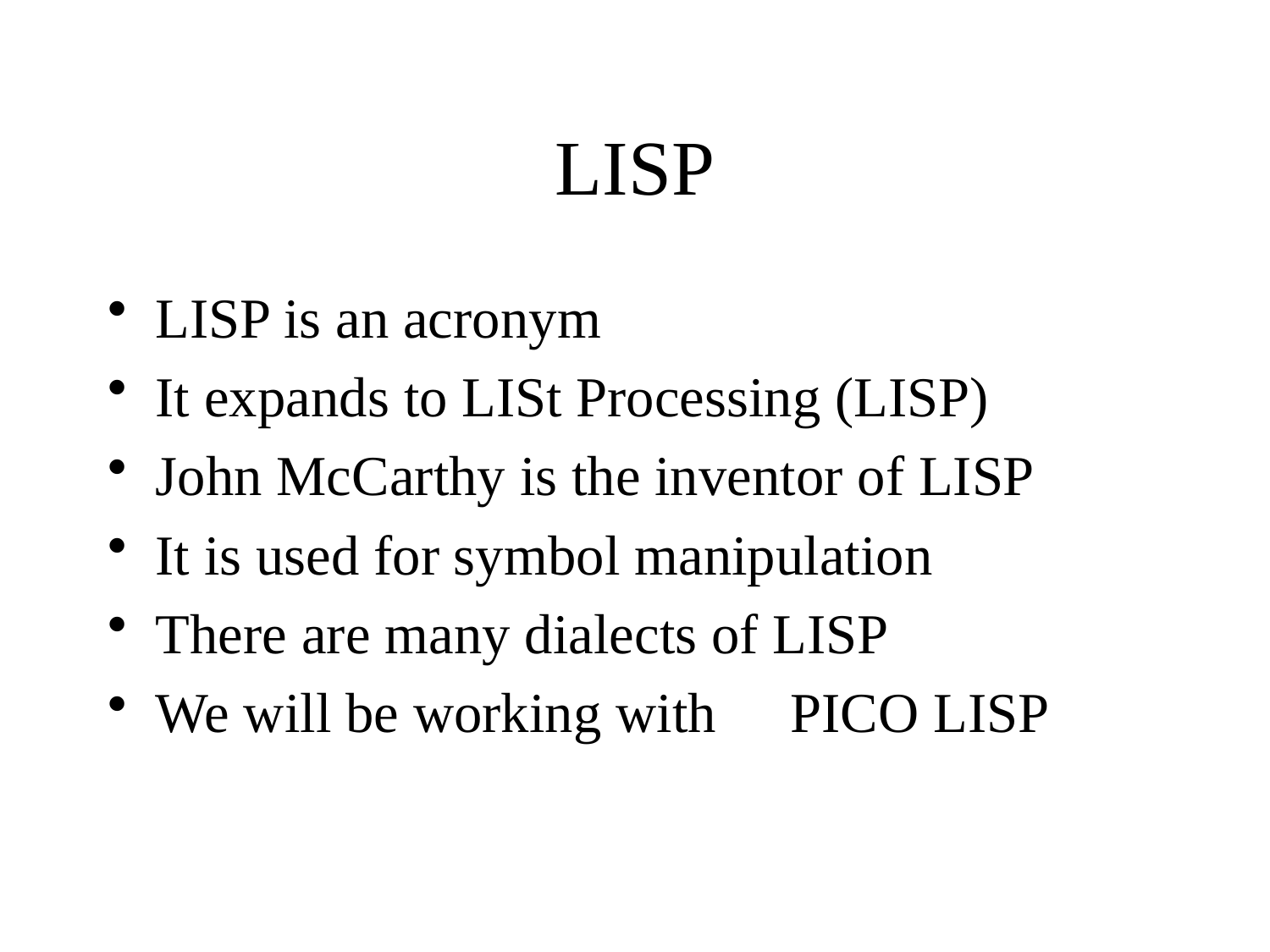

# LISP
LISP is an acronym
It expands to LISt Processing (LISP)
John McCarthy is the inventor of LISP
It is used for symbol manipulation
There are many dialects of LISP
We will be working with 	PICO LISP